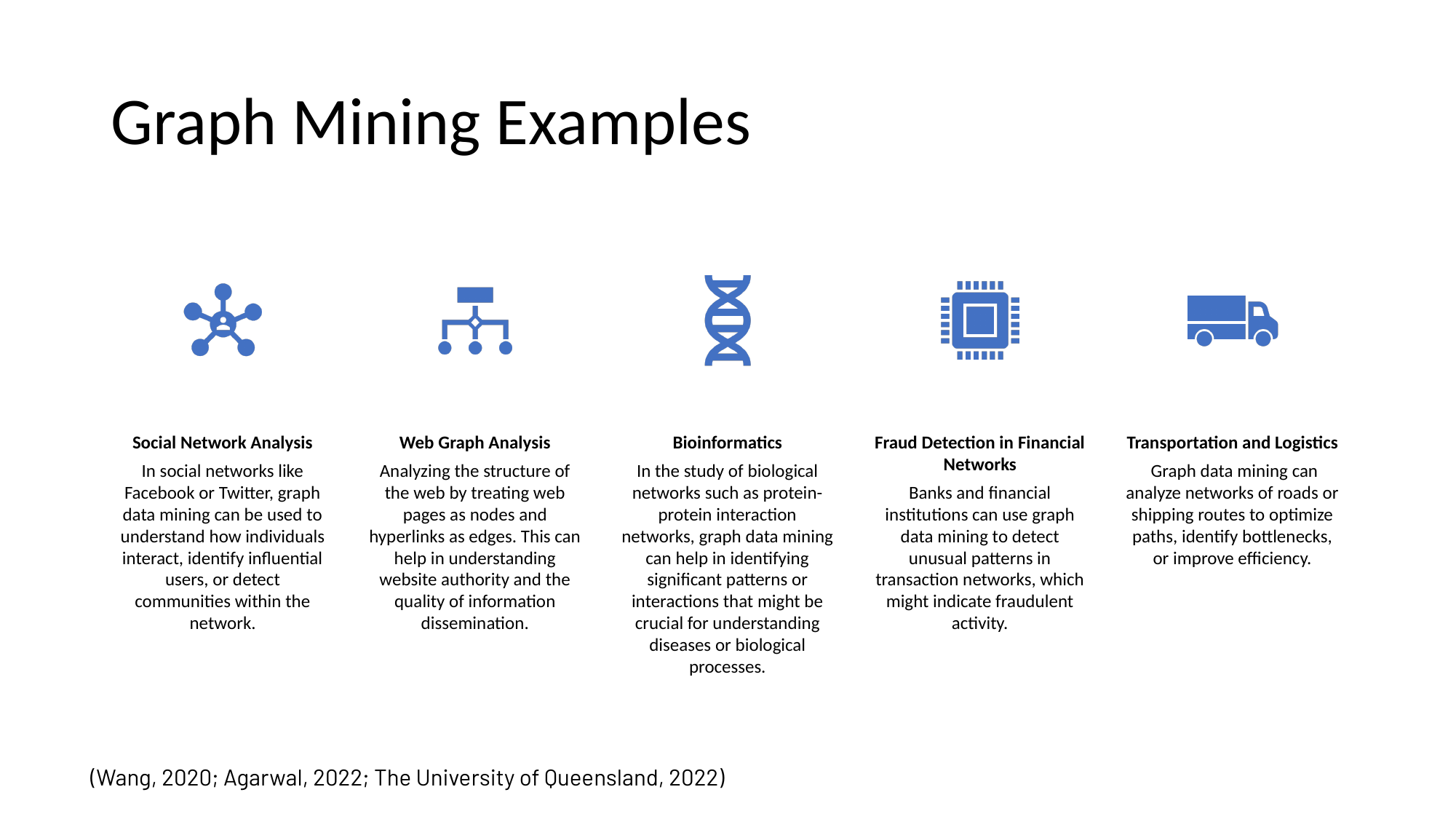

# Graph Mining Examples
Social Network Analysis
In social networks like Facebook or Twitter, graph data mining can be used to understand how individuals interact, identify influential users, or detect communities within the network.
Web Graph Analysis
Analyzing the structure of the web by treating web pages as nodes and hyperlinks as edges. This can help in understanding website authority and the quality of information dissemination.
Bioinformatics
In the study of biological networks such as protein-protein interaction networks, graph data mining can help in identifying significant patterns or interactions that might be crucial for understanding diseases or biological processes.
Fraud Detection in Financial Networks
Banks and financial institutions can use graph data mining to detect unusual patterns in transaction networks, which might indicate fraudulent activity.
Transportation and Logistics
 Graph data mining can analyze networks of roads or shipping routes to optimize paths, identify bottlenecks, or improve efficiency.
(Wang, 2020; Agarwal, 2022; The University of Queensland, 2022)